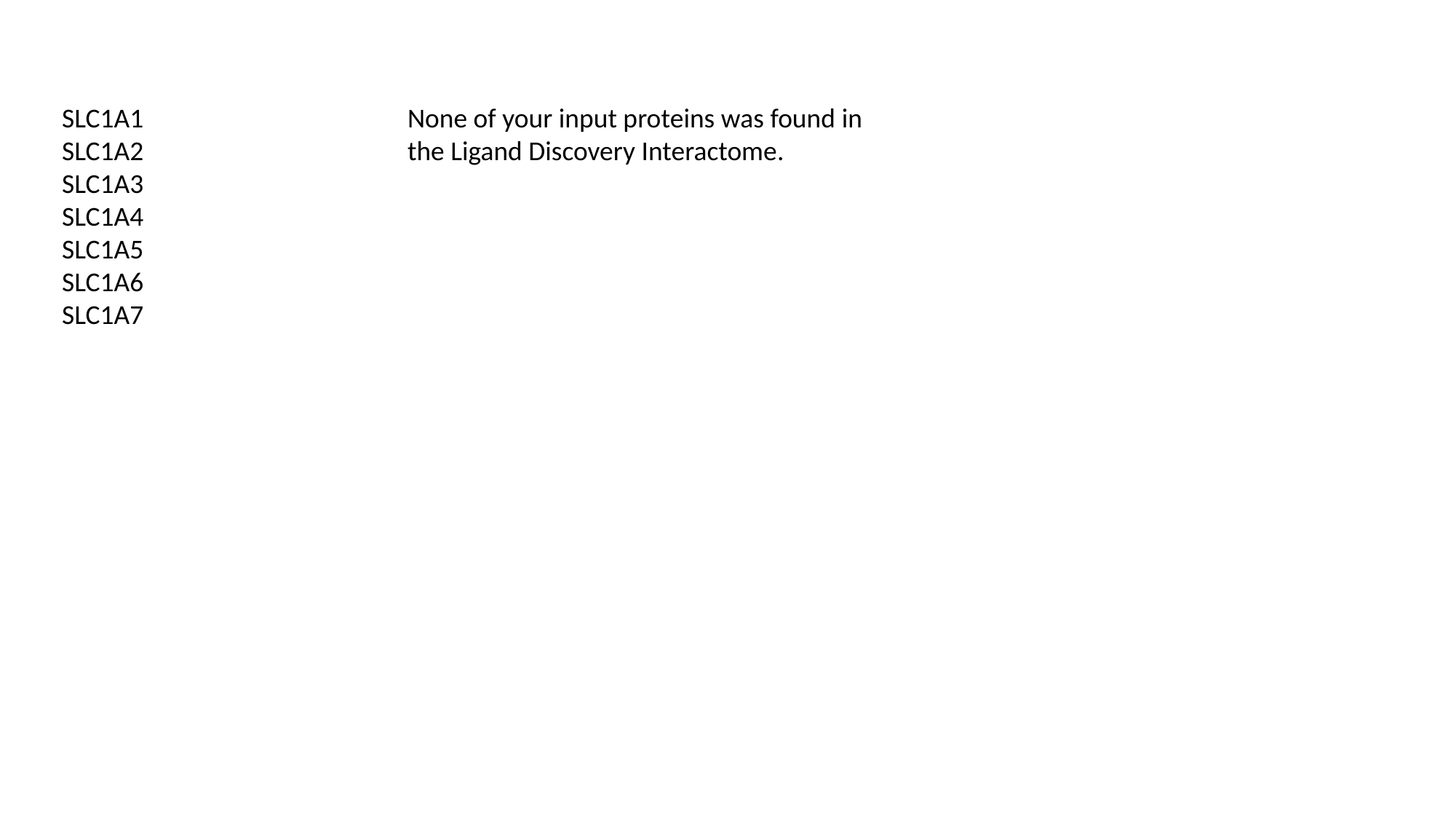

SLC1A1
SLC1A2
SLC1A3
SLC1A4
SLC1A5
SLC1A6
SLC1A7
None of your input proteins was found in the Ligand Discovery Interactome.